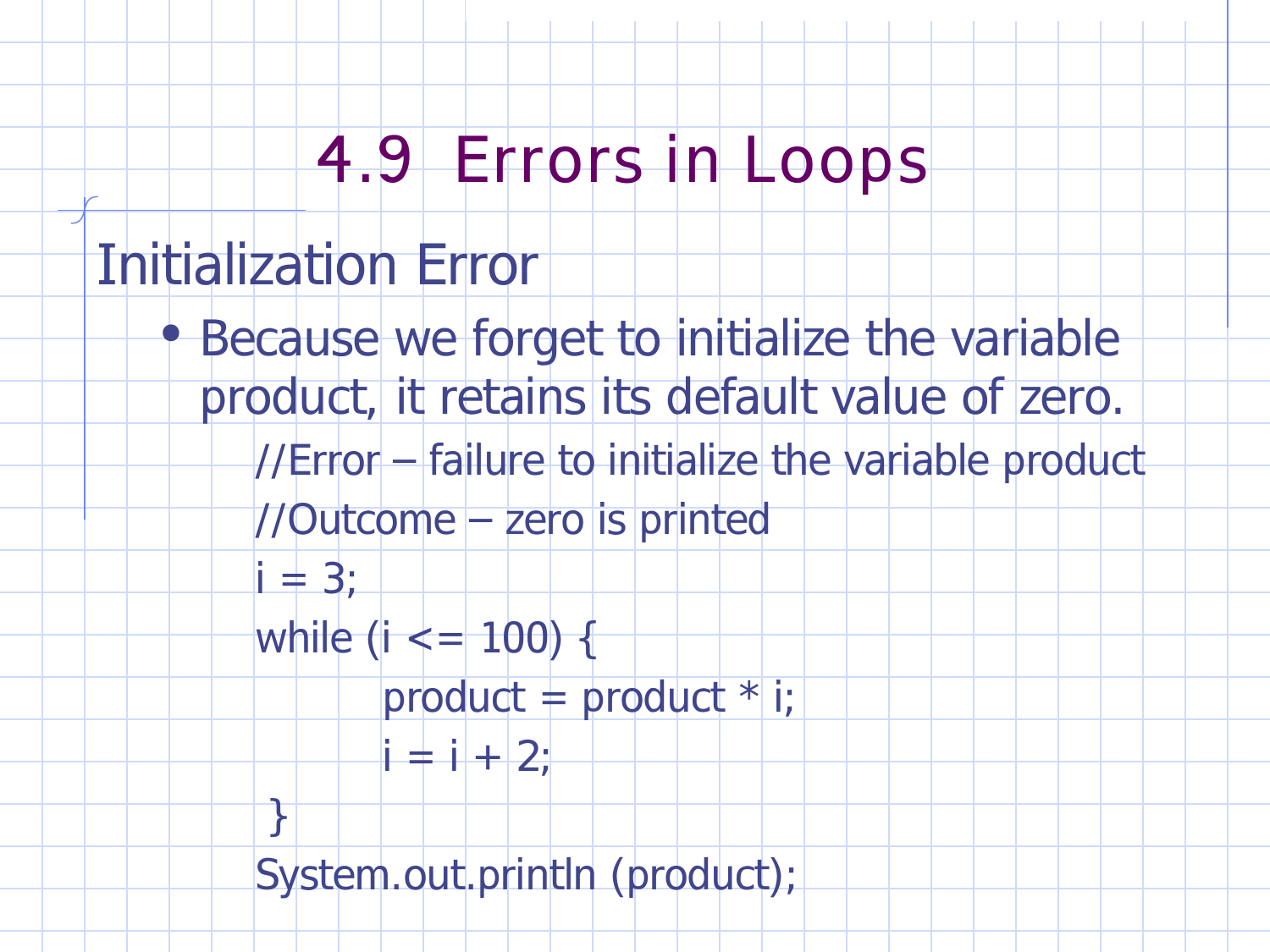

# 4.9  Errors in Loops
Initialization Error
Because we forget to initialize the variable product, it retains its default value of zero.
	//Error – failure to initialize the variable product
	//Outcome – zero is printed
	i = 3;
	while (i <= 100) {
		product = product * i;
		i = i + 2;
	 }
	System.out.println (product);